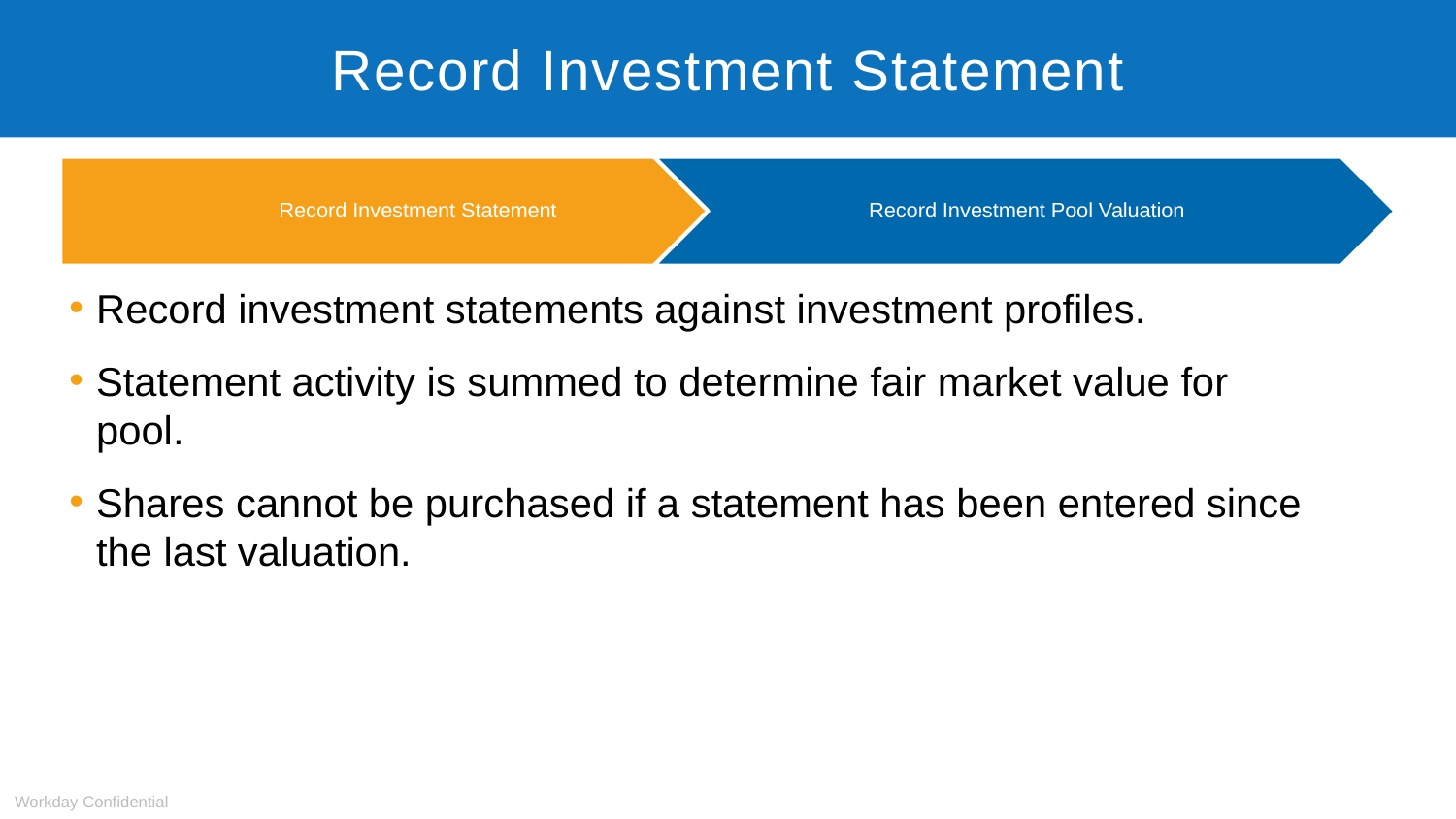

# Record Investment Statement
Record Investment Statement
Record Investment Pool Valuation
Record investment statements against investment profiles.
Statement activity is summed to determine fair market value for pool.
Shares cannot be purchased if a statement has been entered since the last valuation.
Workday Confidential